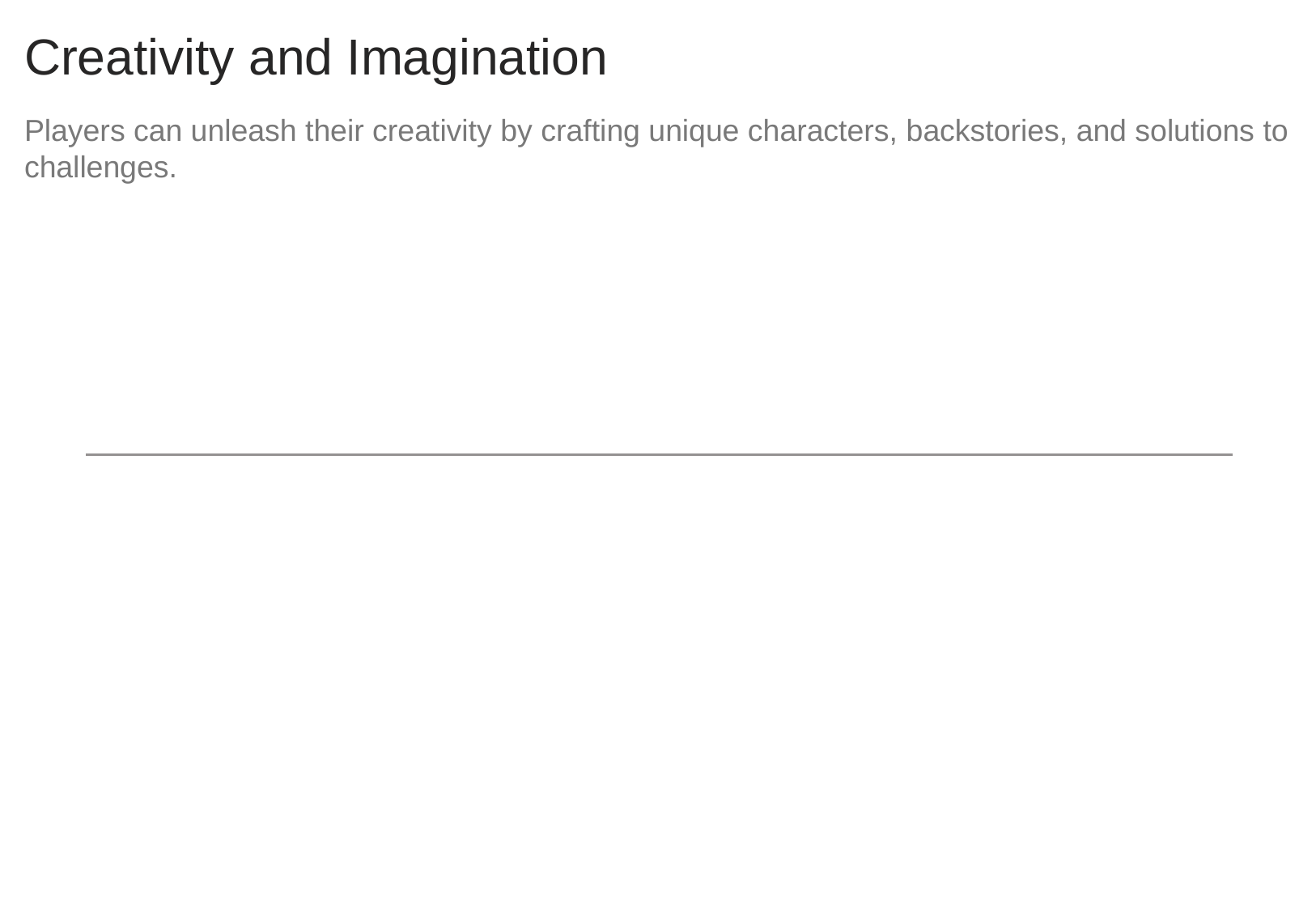

# Creativity and Imagination
Players can unleash their creativity by crafting unique characters, backstories, and solutions to challenges.